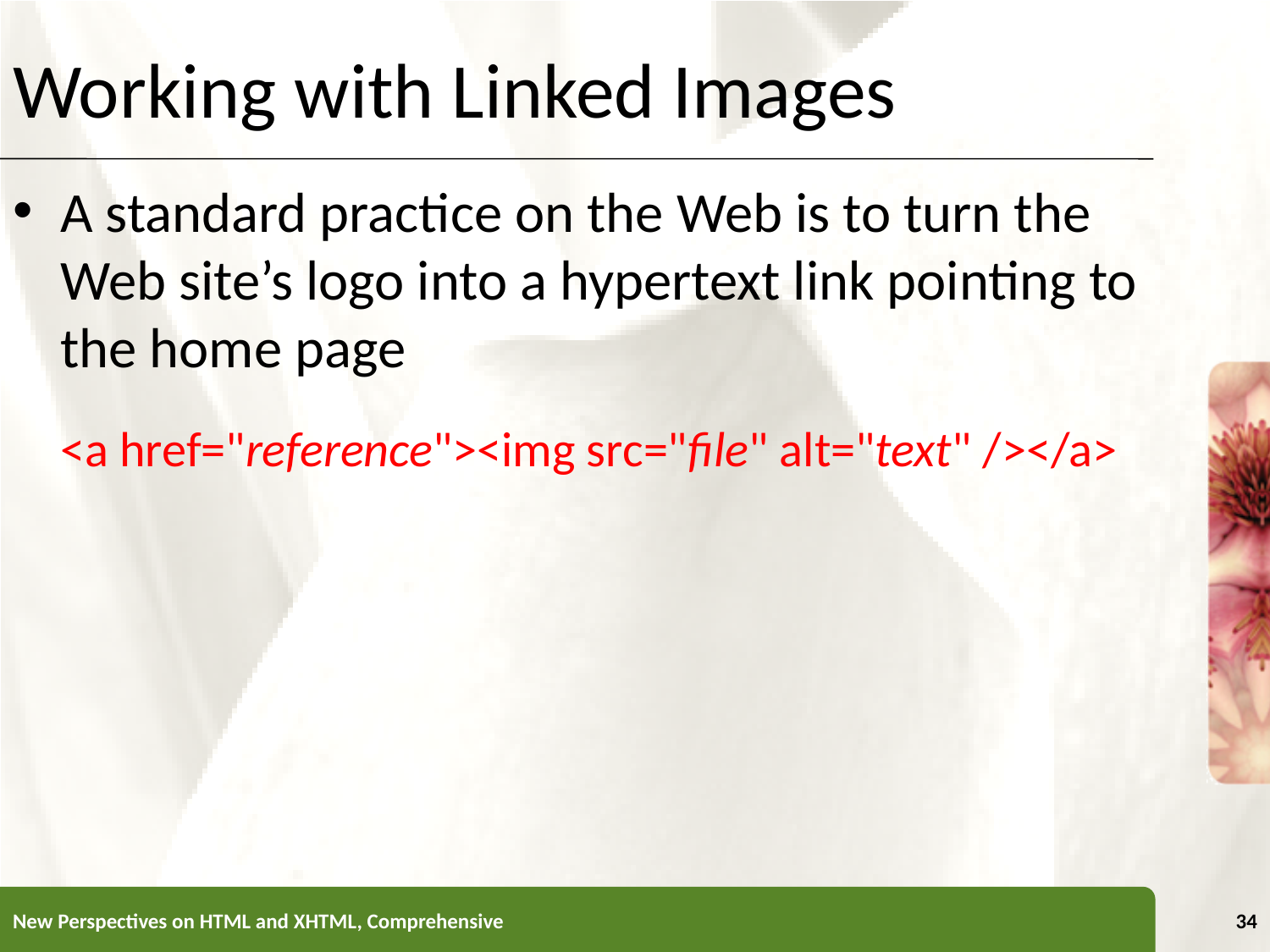

Working with Linked Images
A standard practice on the Web is to turn the Web site’s logo into a hypertext link pointing to the home page
	<a href="reference"><img src="file" alt="text" /></a>
New Perspectives on HTML and XHTML, Comprehensive
34